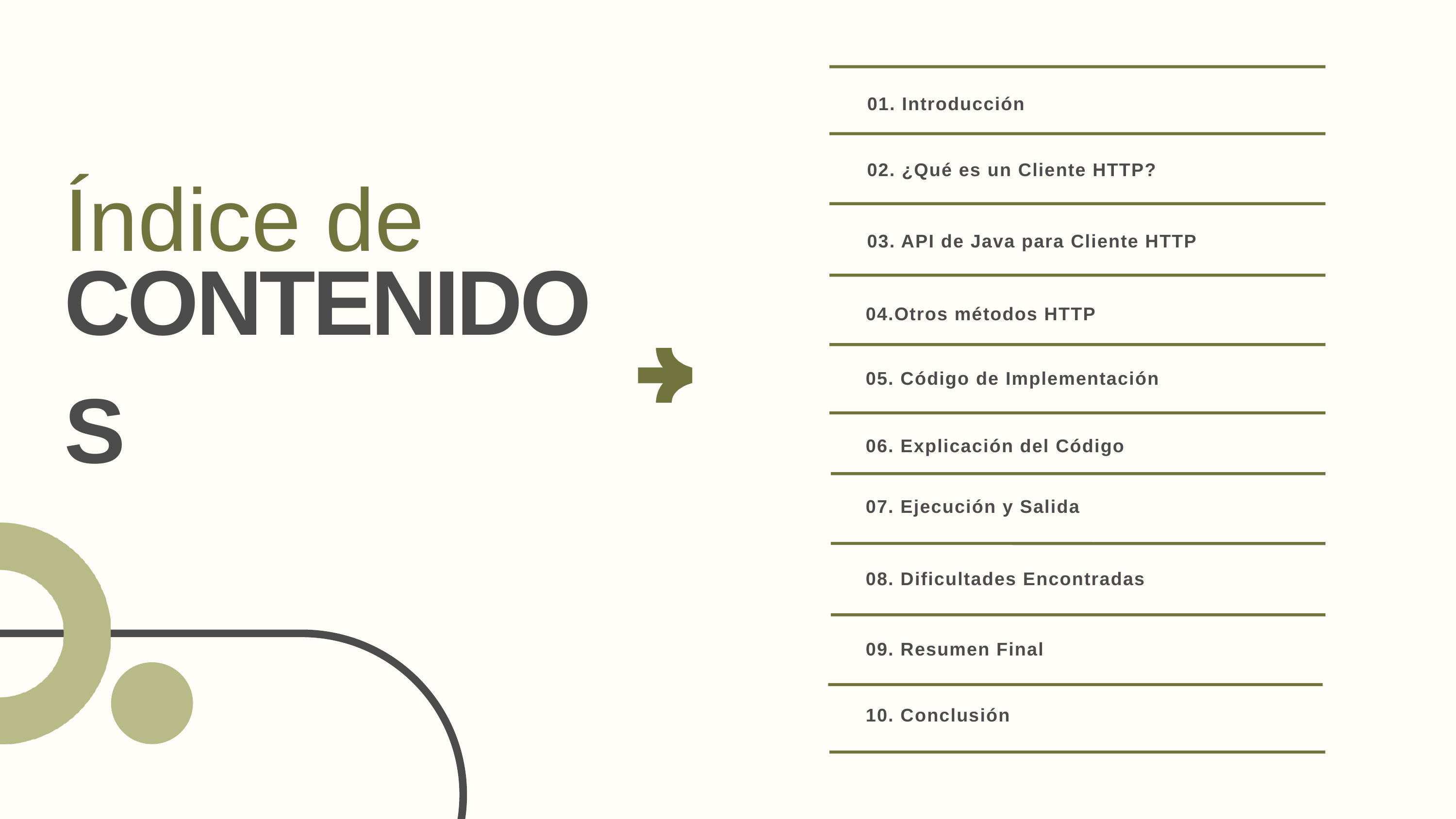

01. Introducción

Índice de
02. ¿Qué es un Cliente HTTP?

CONTENIDOS
03. API de Java para Cliente HTTP

04.Otros métodos HTTP

05. Código de Implementación

06. Explicación del Código

07. Ejecución y Salida

08. Dificultades Encontradas

09. Resumen Final

10. Conclusión